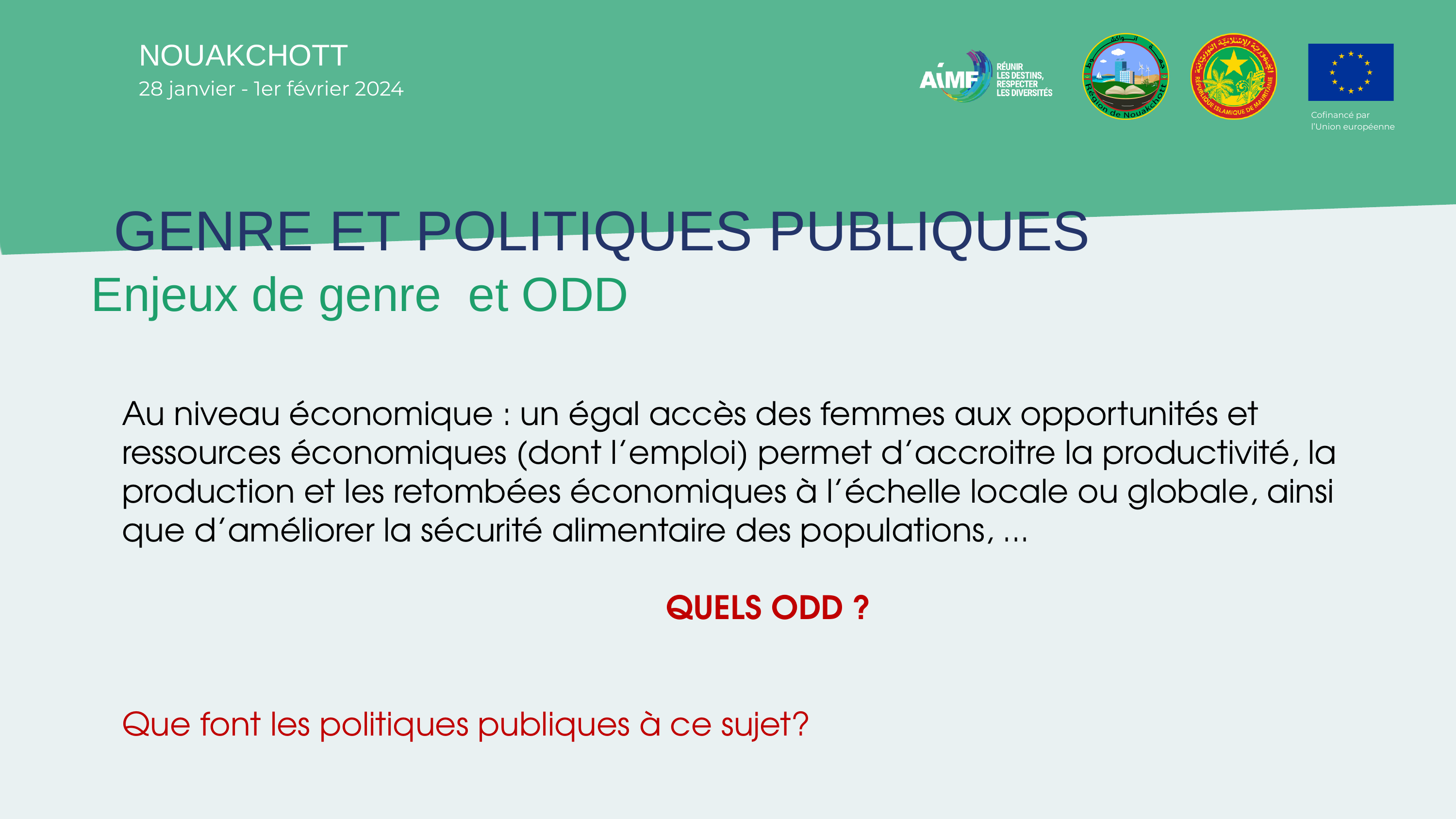

NOUAKCHOTT
28 janvier - 1er février 2024

Cofinancé par l’Union européenne
GENRE ET POLITIQUES PUBLIQUES
 Enjeux de genre  et ODD

Au niveau économique : un égal accès des femmes aux opportunités et ressources économiques (dont l’emploi) permet d’accroitre la productivité, la production et les retombées économiques à l’échelle locale ou globale, ainsi que d’améliorer la sécurité alimentaire des populations, ...

 QUELS ODD ?

Que font les politiques publiques à ce sujet?